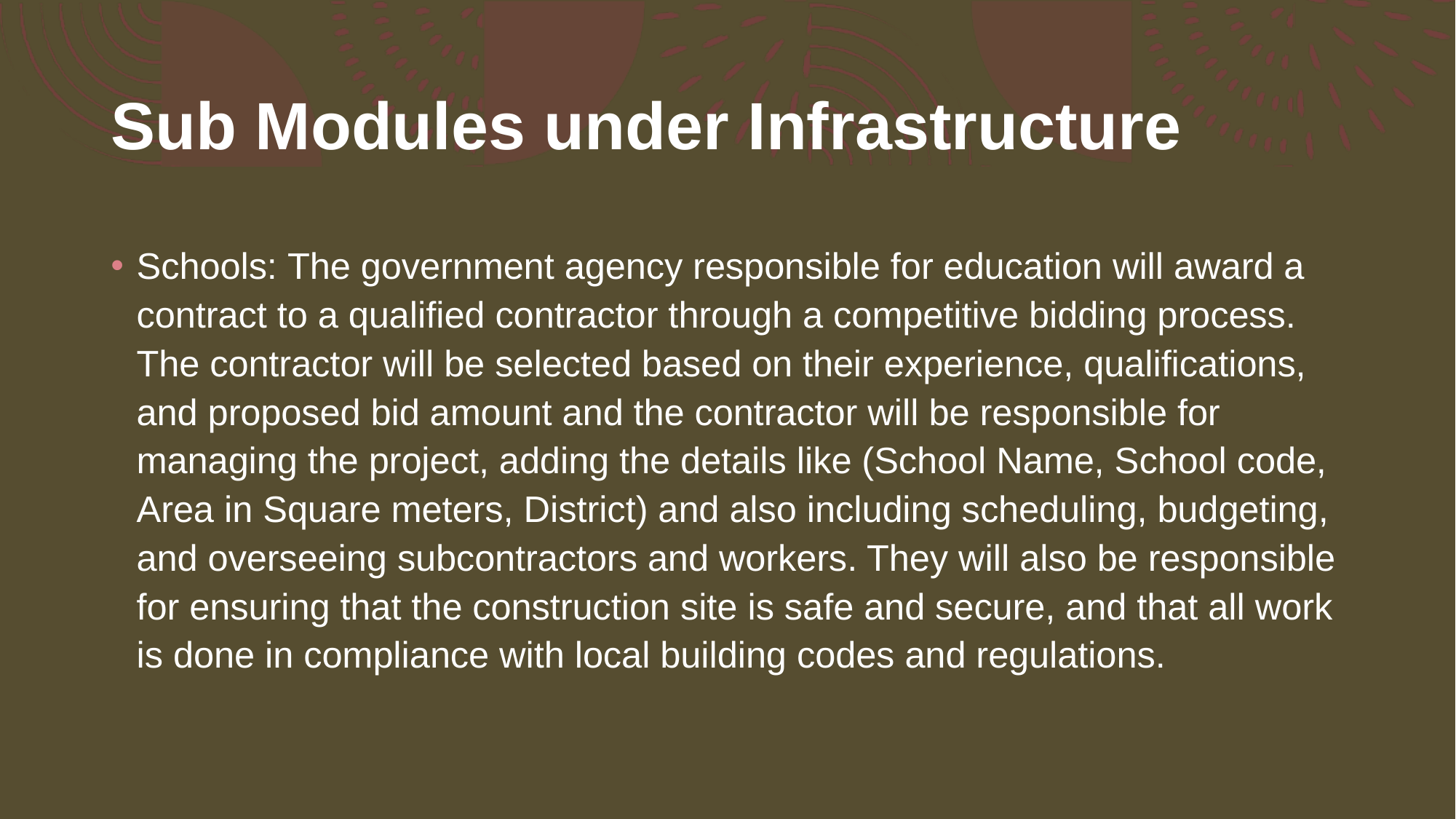

# Sub Modules under Infrastructure
Schools: The government agency responsible for education will award a contract to a qualified contractor through a competitive bidding process. The contractor will be selected based on their experience, qualifications, and proposed bid amount and the contractor will be responsible for managing the project, adding the details like (School Name, School code, Area in Square meters, District) and also including scheduling, budgeting, and overseeing subcontractors and workers. They will also be responsible for ensuring that the construction site is safe and secure, and that all work is done in compliance with local building codes and regulations.